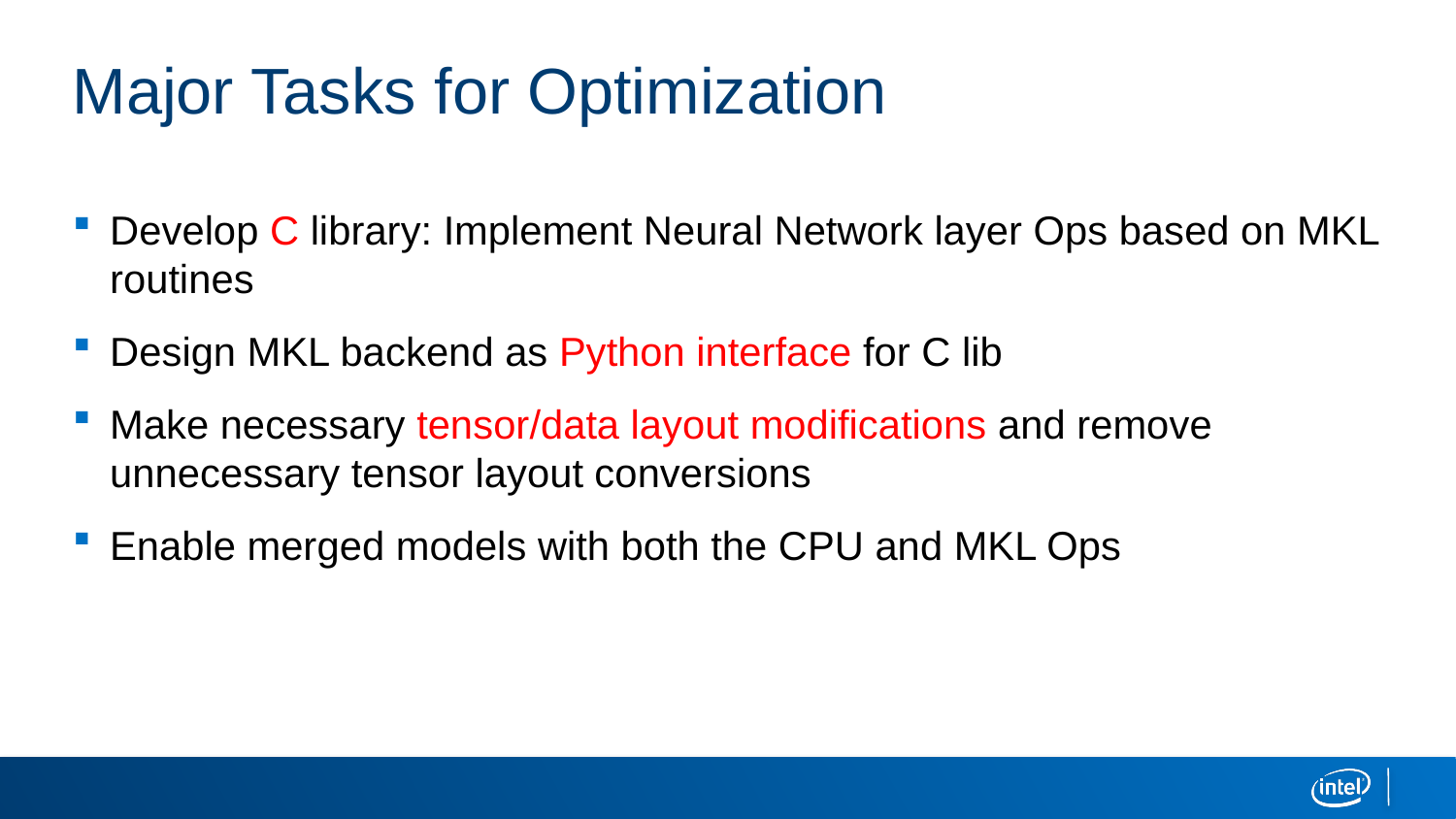

# Major Tasks for Optimization
Develop C library: Implement Neural Network layer Ops based on MKL routines
Design MKL backend as Python interface for C lib
Make necessary tensor/data layout modifications and remove unnecessary tensor layout conversions
Enable merged models with both the CPU and MKL Ops